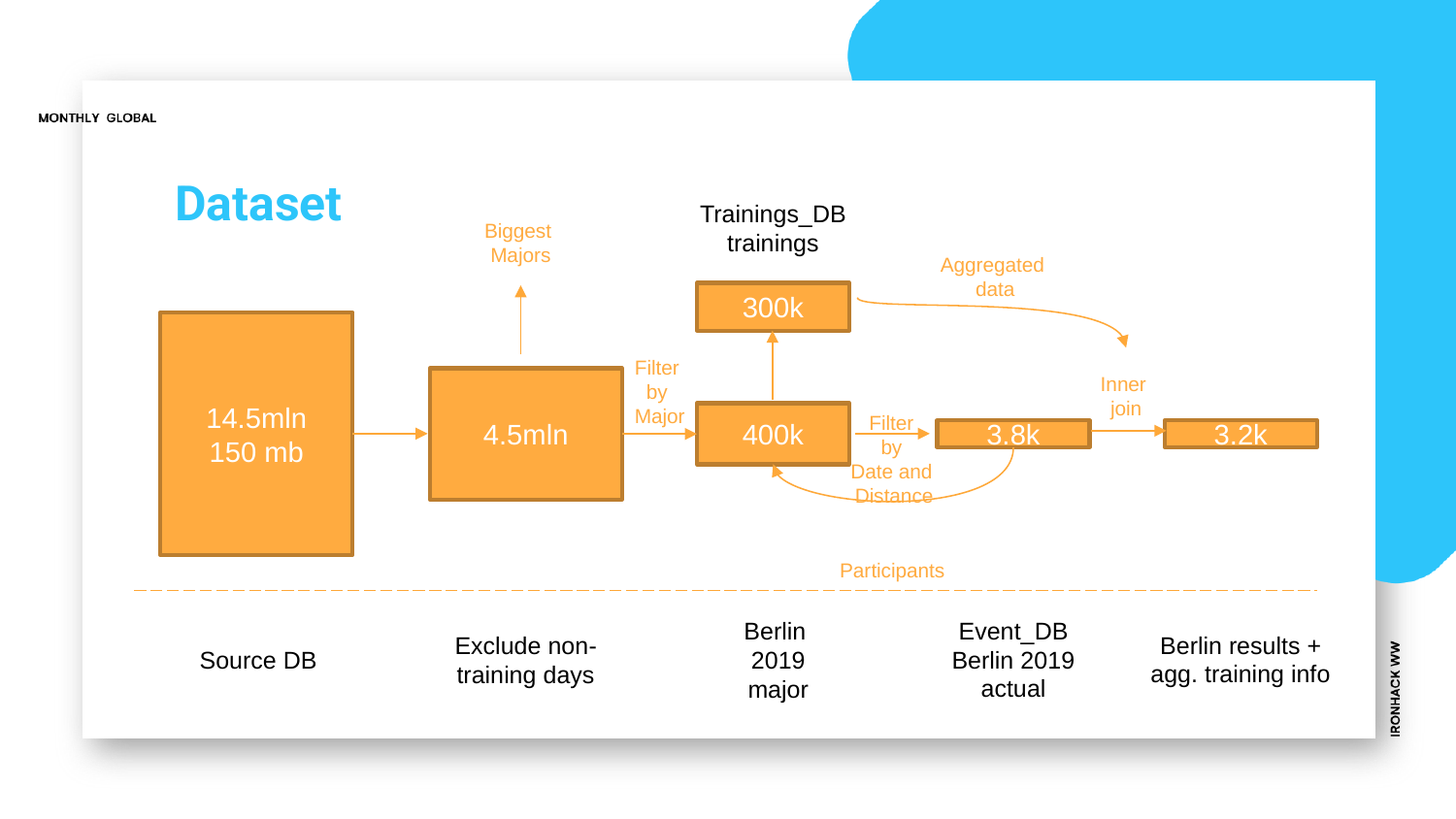

# Dataset
Trainings_DB
trainings
Biggest
Majors

Aggregated
data
300k
14.5mln
150 mb
Filter
by
Major
Inner
join
4.5mln
400k
Filter
by
Date and
Distance
3.8k
3.2k
Participants
Event_DB
Berlin 2019 actual
Berlin results +
agg. training info
Exclude non-training days
Berlin
2019
major
Source DB